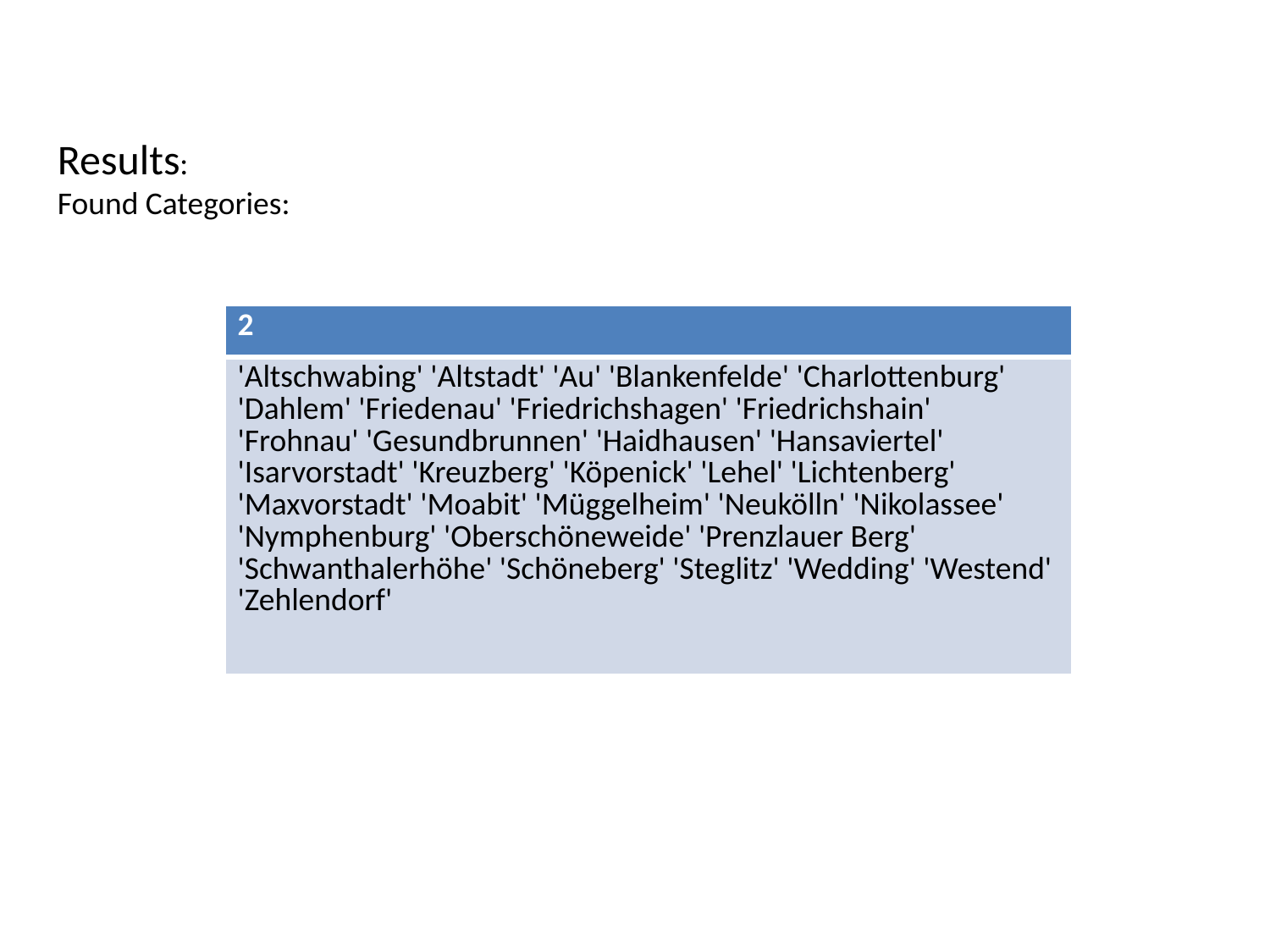

Results:
Found Categories:

| 2 |
| --- |
| 'Altschwabing' 'Altstadt' 'Au' 'Blankenfelde' 'Charlottenburg' 'Dahlem' 'Friedenau' 'Friedrichshagen' 'Friedrichshain' 'Frohnau' 'Gesundbrunnen' 'Haidhausen' 'Hansaviertel' 'Isarvorstadt' 'Kreuzberg' 'Köpenick' 'Lehel' 'Lichtenberg' 'Maxvorstadt' 'Moabit' 'Müggelheim' 'Neukölln' 'Nikolassee' 'Nymphenburg' 'Oberschöneweide' 'Prenzlauer Berg' 'Schwanthalerhöhe' 'Schöneberg' 'Steglitz' 'Wedding' 'Westend' 'Zehlendorf' |